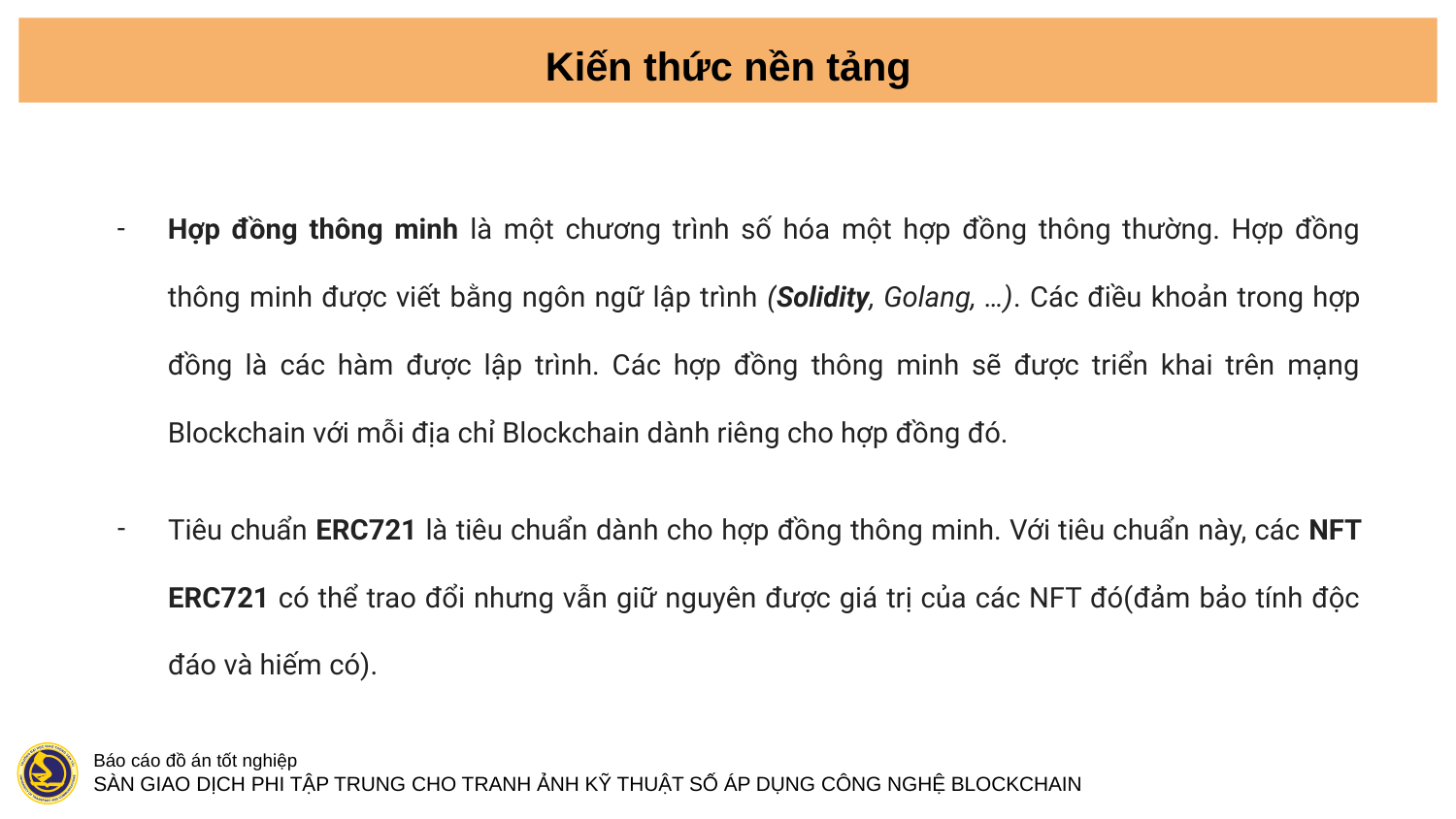

Kiến thức nền tảng
Hợp đồng thông minh là một chương trình số hóa một hợp đồng thông thường. Hợp đồng thông minh được viết bằng ngôn ngữ lập trình (Solidity, Golang, …). Các điều khoản trong hợp đồng là các hàm được lập trình. Các hợp đồng thông minh sẽ được triển khai trên mạng Blockchain với mỗi địa chỉ Blockchain dành riêng cho hợp đồng đó.
Tiêu chuẩn ERC721 là tiêu chuẩn dành cho hợp đồng thông minh. Với tiêu chuẩn này, các NFT ERC721 có thể trao đổi nhưng vẫn giữ nguyên được giá trị của các NFT đó(đảm bảo tính độc đáo và hiếm có).